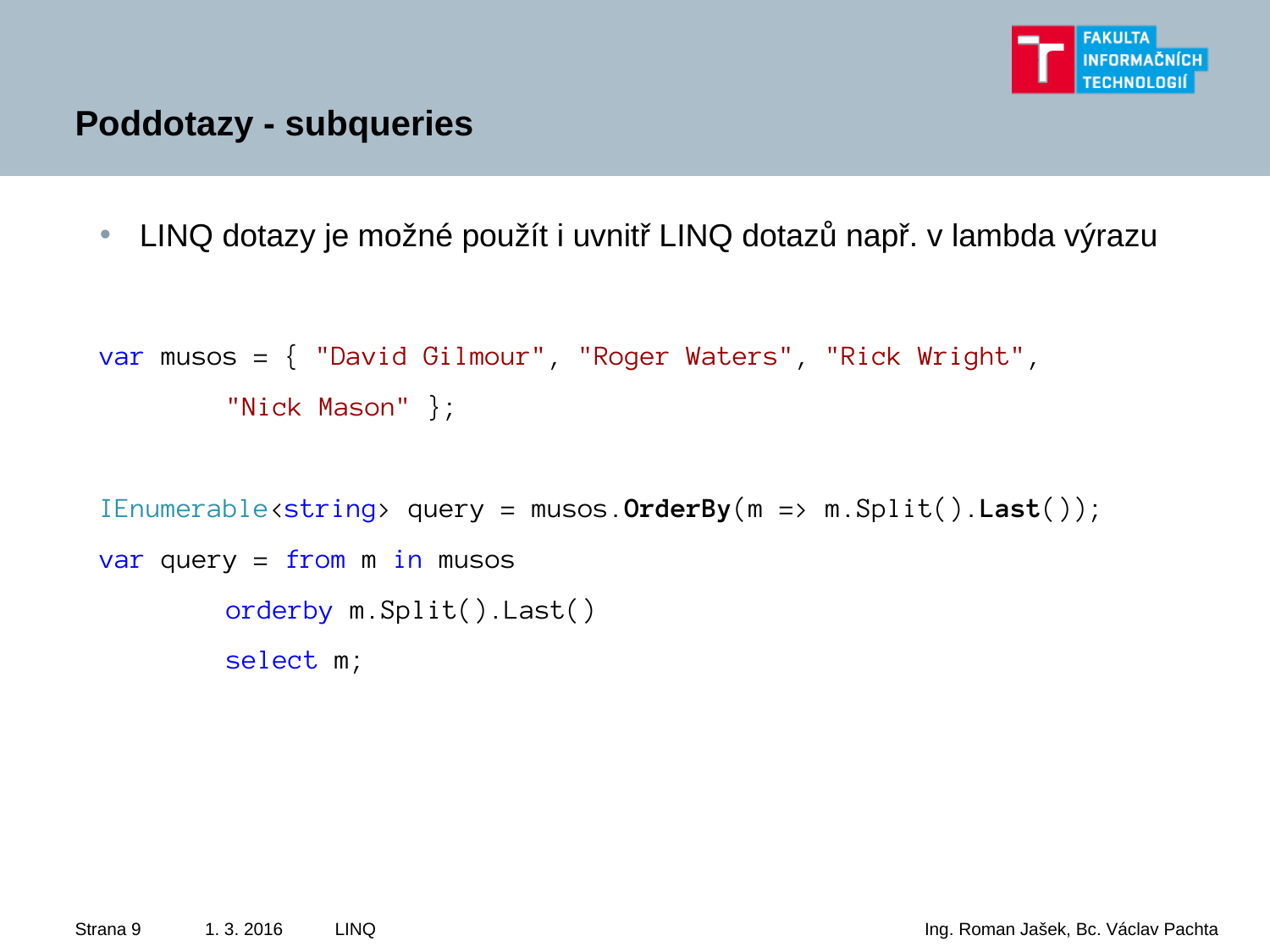

# Poddotazy - subqueries
LINQ dotazy je možné použít i uvnitř LINQ dotazů např. v lambda výrazu

var musos = { "David Gilmour", "Roger Waters", "Rick Wright",
	"Nick Mason" };

IEnumerable<string> query = musos.OrderBy(m => m.Split().Last());
var query = from m in musos
	orderby m.Split().Last()
	select m;